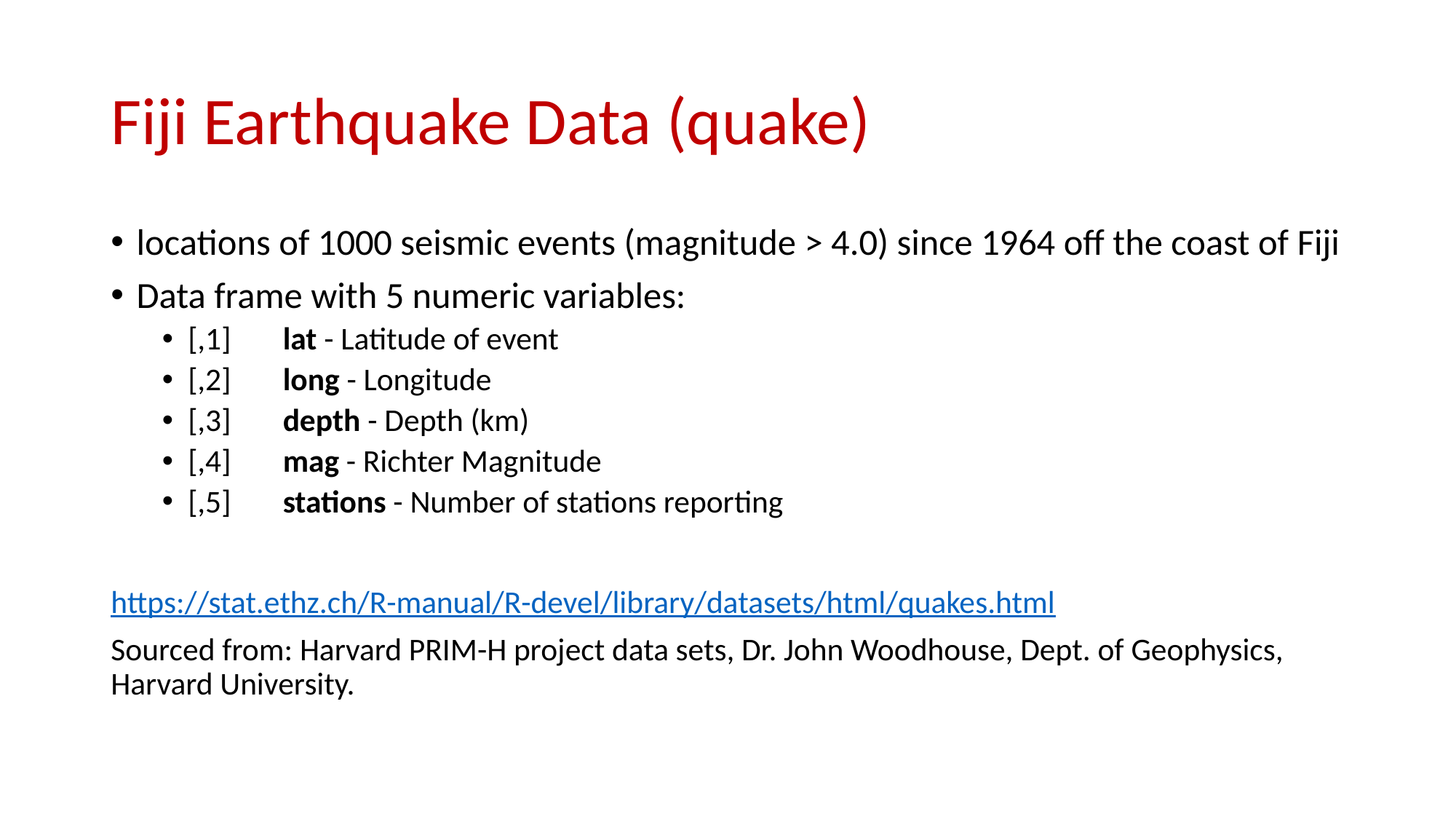

# Fiji Earthquake Data (quake)
locations of 1000 seismic events (magnitude > 4.0) since 1964 off the coast of Fiji
Data frame with 5 numeric variables:
[,1] 	lat - Latitude of event
[,2] 	long - Longitude
[,3] 	depth - Depth (km)
[,4] 	mag - Richter Magnitude
[,5] 	stations - Number of stations reporting

https://stat.ethz.ch/R-manual/R-devel/library/datasets/html/quakes.html
Sourced from: Harvard PRIM-H project data sets, Dr. John Woodhouse, Dept. of Geophysics, Harvard University.